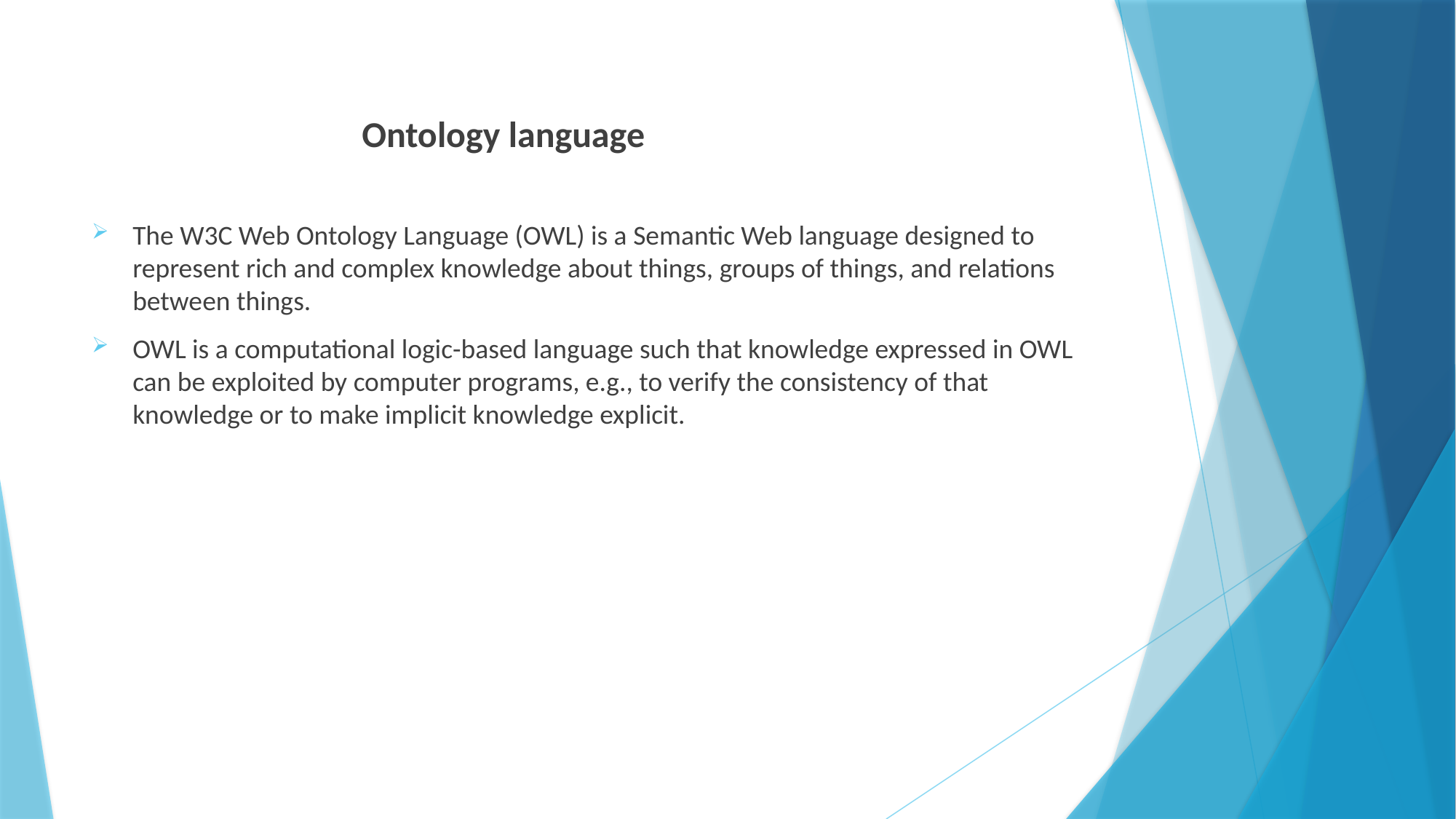

#
                                 Ontology language

The W3C Web Ontology Language (OWL) is a Semantic Web language designed to represent rich and complex knowledge about things, groups of things, and relations between things.
OWL is a computational logic-based language such that knowledge expressed in OWL can be exploited by computer programs, e.g., to verify the consistency of that knowledge or to make implicit knowledge explicit.